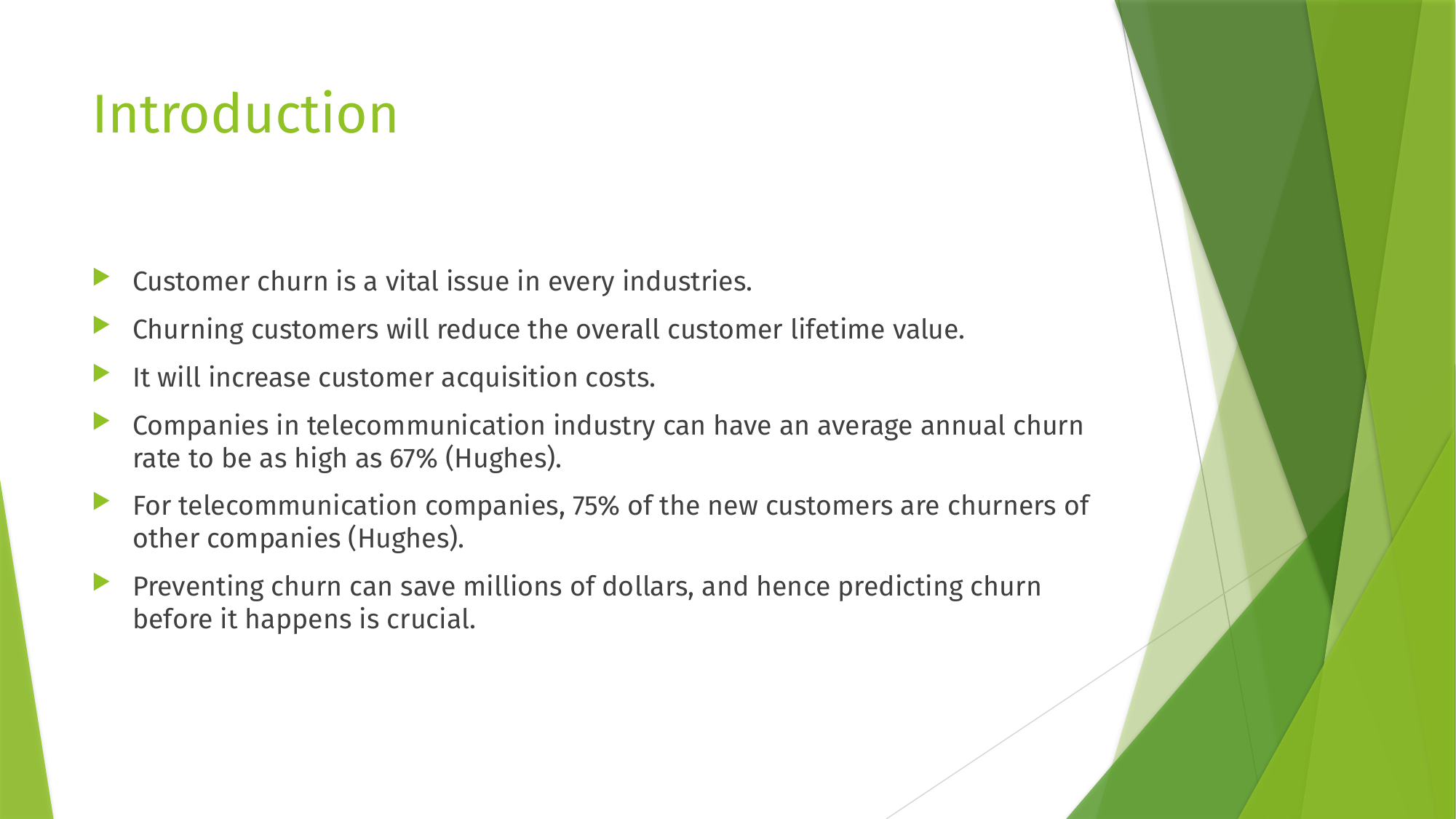

# Introduction
Customer churn is a vital issue in every industries.
Churning customers will reduce the overall customer lifetime value.
It will increase customer acquisition costs.
Companies in telecommunication industry can have an average annual churn rate to be as high as 67% (Hughes).
For telecommunication companies, 75% of the new customers are churners of other companies (Hughes).
Preventing churn can save millions of dollars, and hence predicting churn before it happens is crucial.